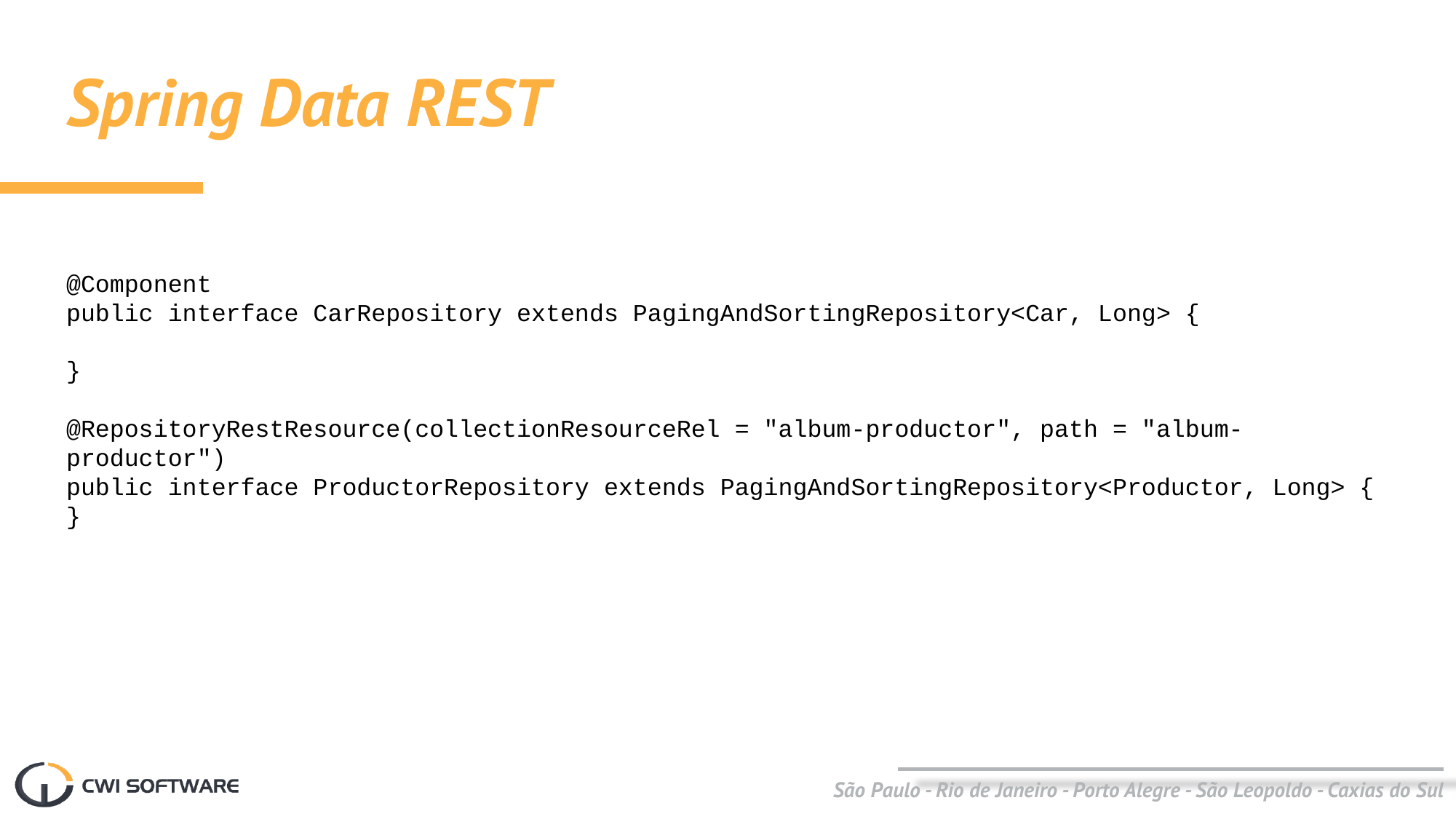

# Spring Data REST
@Component
public interface CarRepository extends PagingAndSortingRepository<Car, Long> {

}

@RepositoryRestResource(collectionResourceRel = "album-productor", path = "album-productor")
public interface ProductorRepository extends PagingAndSortingRepository<Productor, Long> {
}